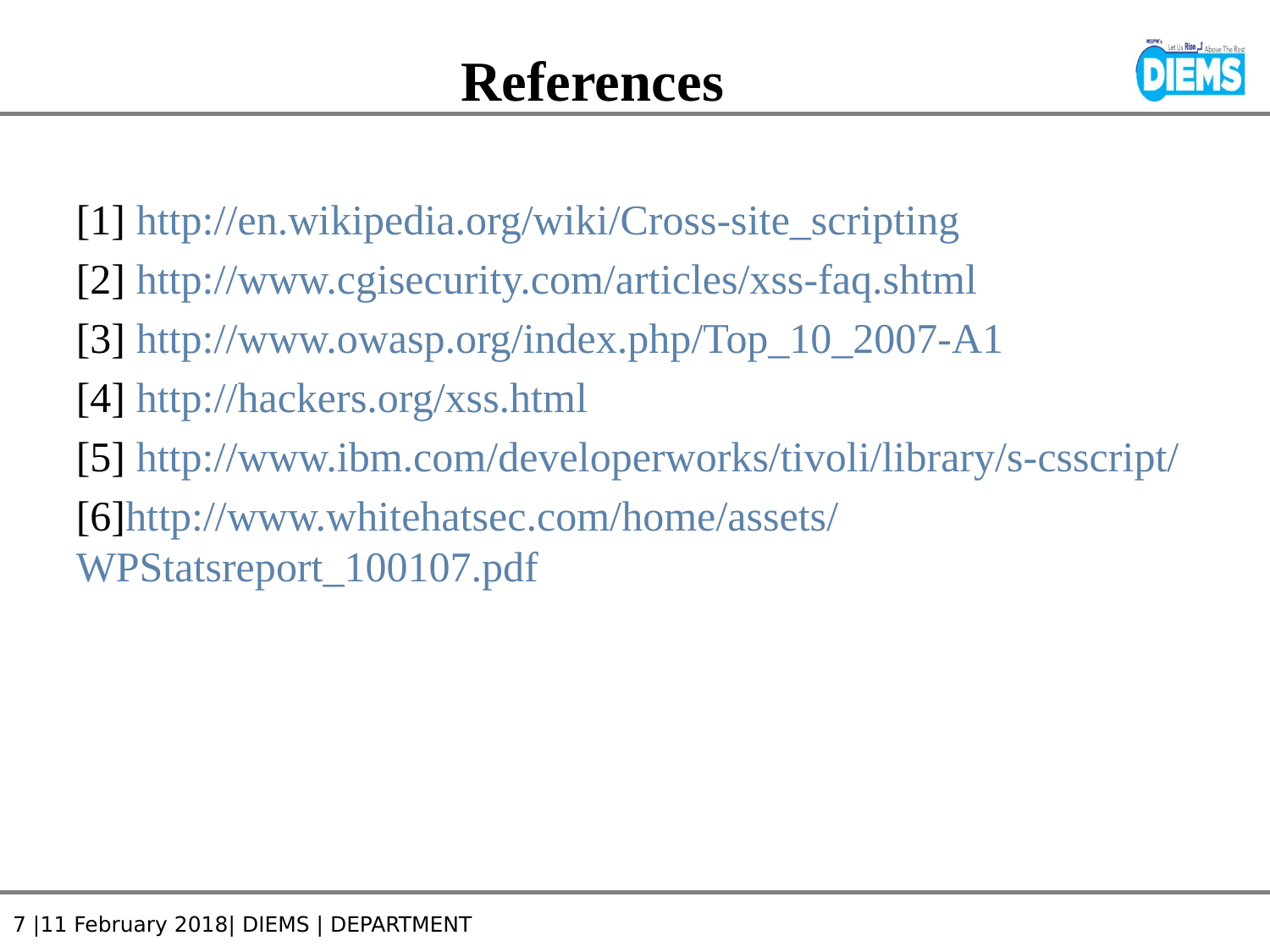

# References

[1] http://en.wikipedia.org/wiki/Cross-site_scripting
[2] http://www.cgisecurity.com/articles/xss-faq.shtml
[3] http://www.owasp.org/index.php/Top_10_2007-A1
[4] http://hackers.org/xss.html
[5] http://www.ibm.com/developerworks/tivoli/library/s-csscript/
[6]http://www.whitehatsec.com/home/assets/WPStatsreport_100107.pdf